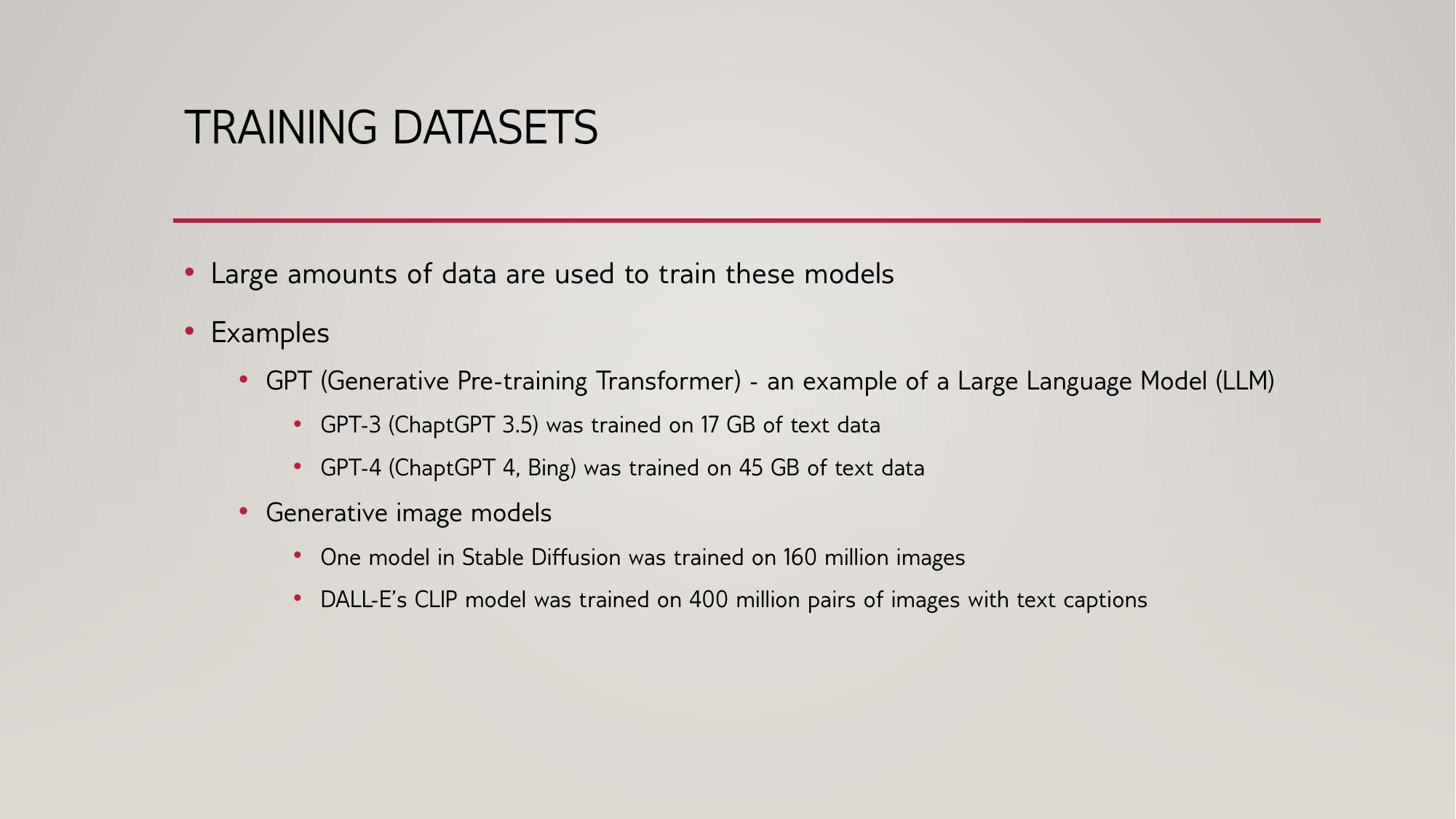

# Training DATASETS
Large amounts of data are used to train these models
Examples
GPT (Generative Pre-training Transformer) - an example of a Large Language Model (LLM)
GPT-3 (ChaptGPT 3.5) was trained on 17 GB of text data
GPT-4 (ChaptGPT 4, Bing) was trained on 45 GB of text data
Generative image models
One model in Stable Diffusion was trained on 160 million images
DALL-E’s CLIP model was trained on 400 million pairs of images with text captions